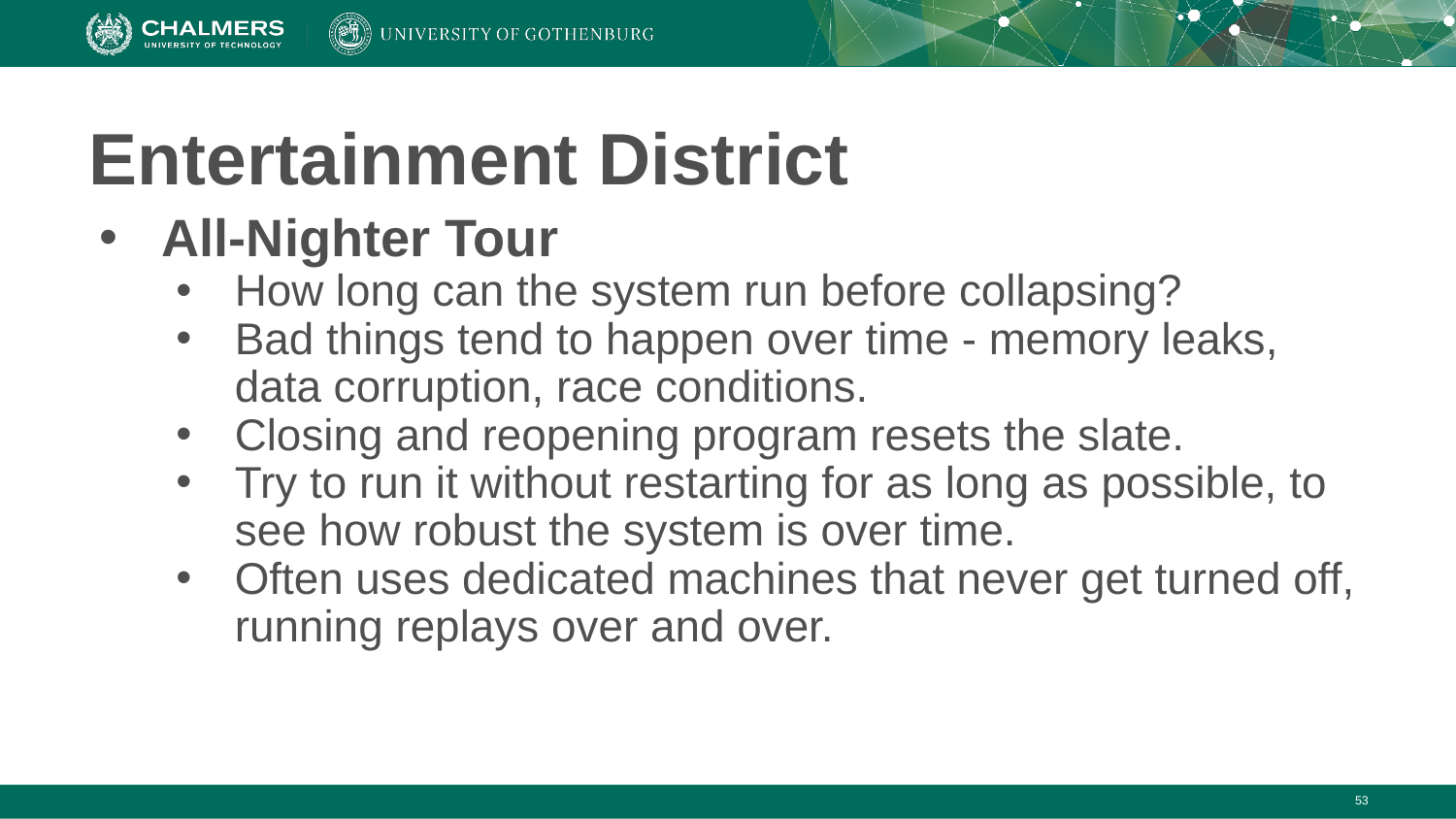

# Entertainment District
All-Nighter Tour
How long can the system run before collapsing?
Bad things tend to happen over time - memory leaks, data corruption, race conditions.
Closing and reopening program resets the slate.
Try to run it without restarting for as long as possible, to see how robust the system is over time.
Often uses dedicated machines that never get turned off, running replays over and over.
53